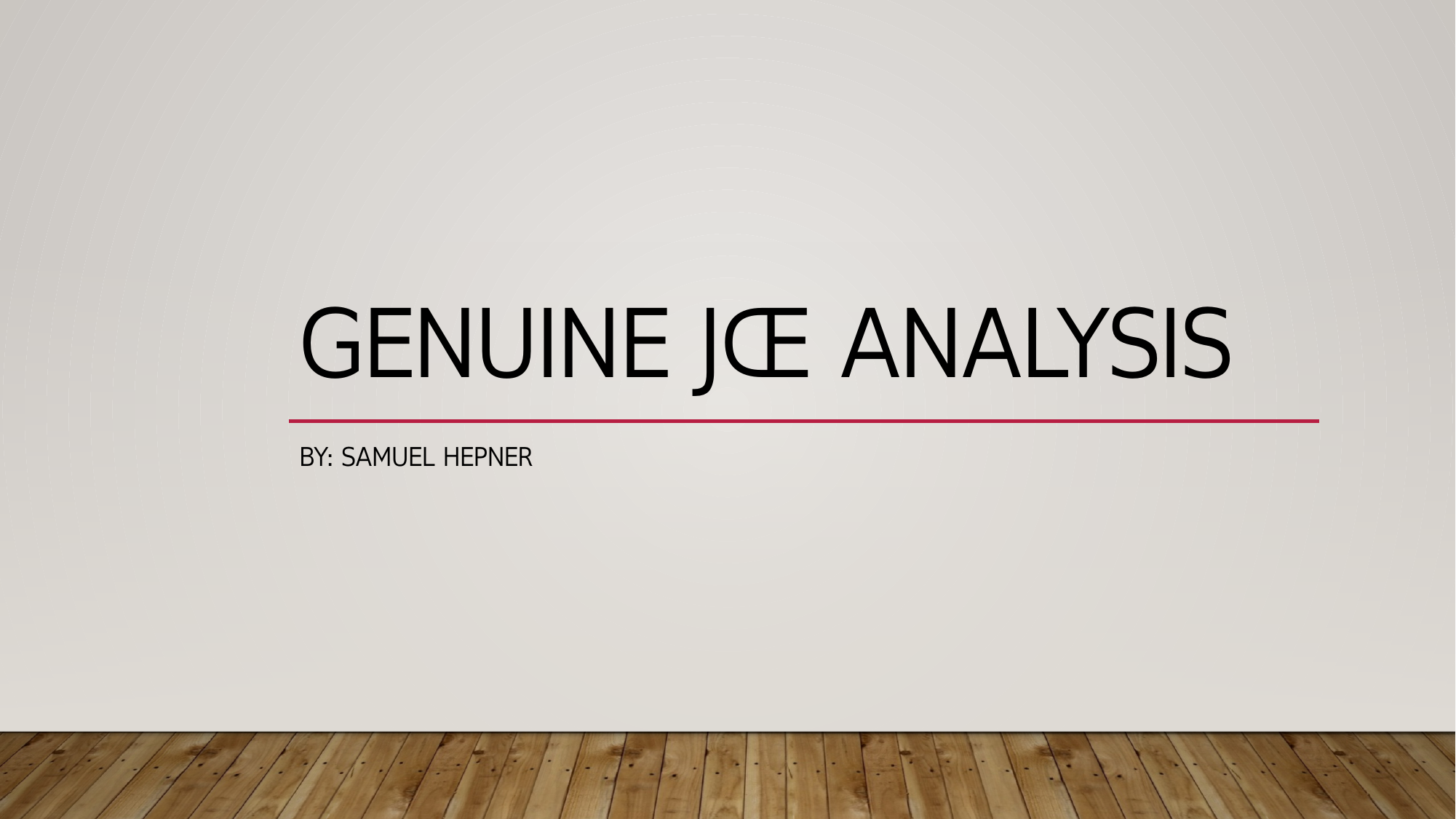

# Genuine Joe Analysis
By: Samuel Hepner